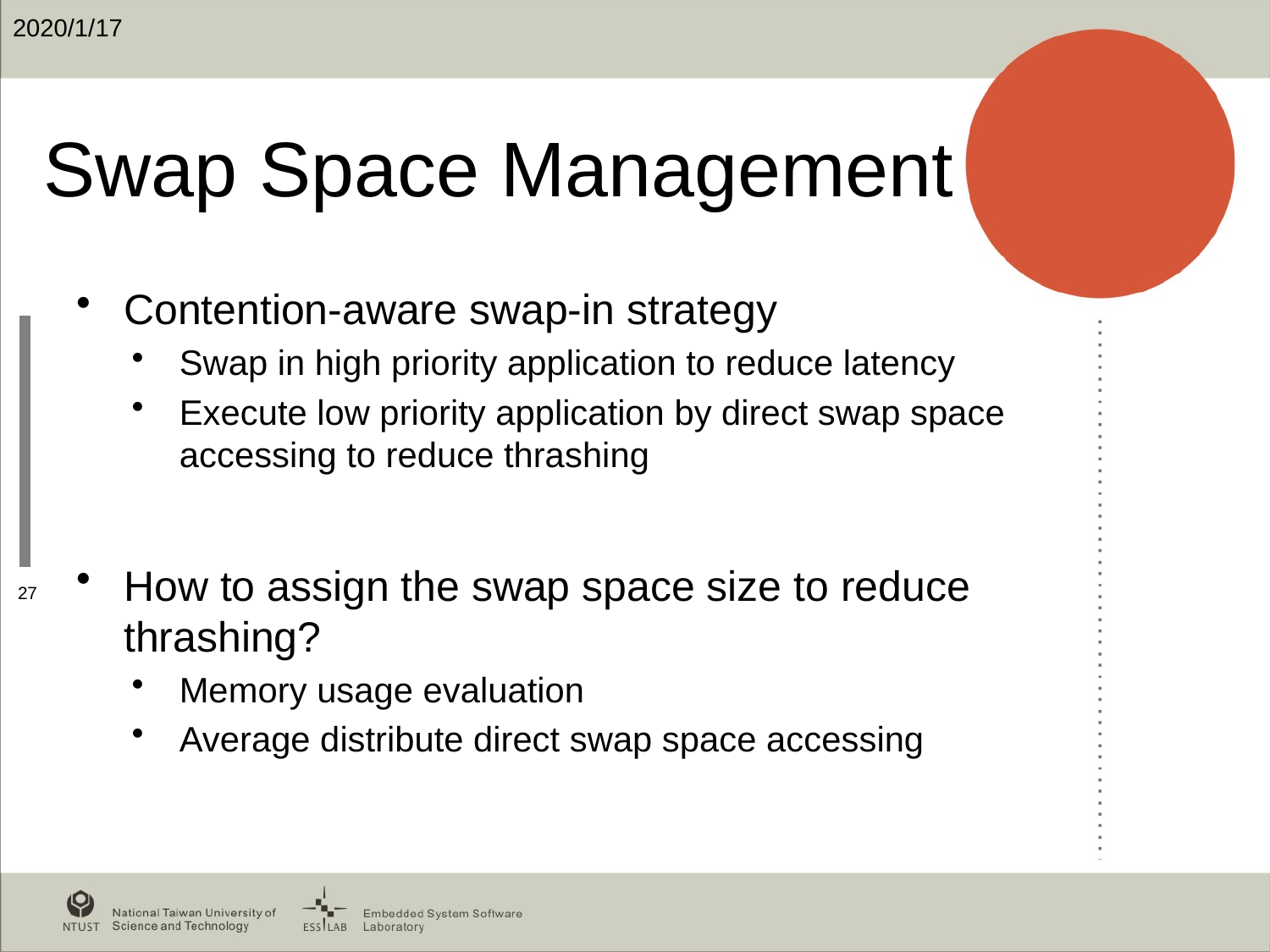

2020/1/17
# Swap Space Management

Contention-aware swap-in strategy
Swap in high priority application to reduce latency
Execute low priority application by direct swap space accessing to reduce thrashing

How to assign the swap space size to reduce thrashing?
Memory usage evaluation
Average distribute direct swap space accessing

27